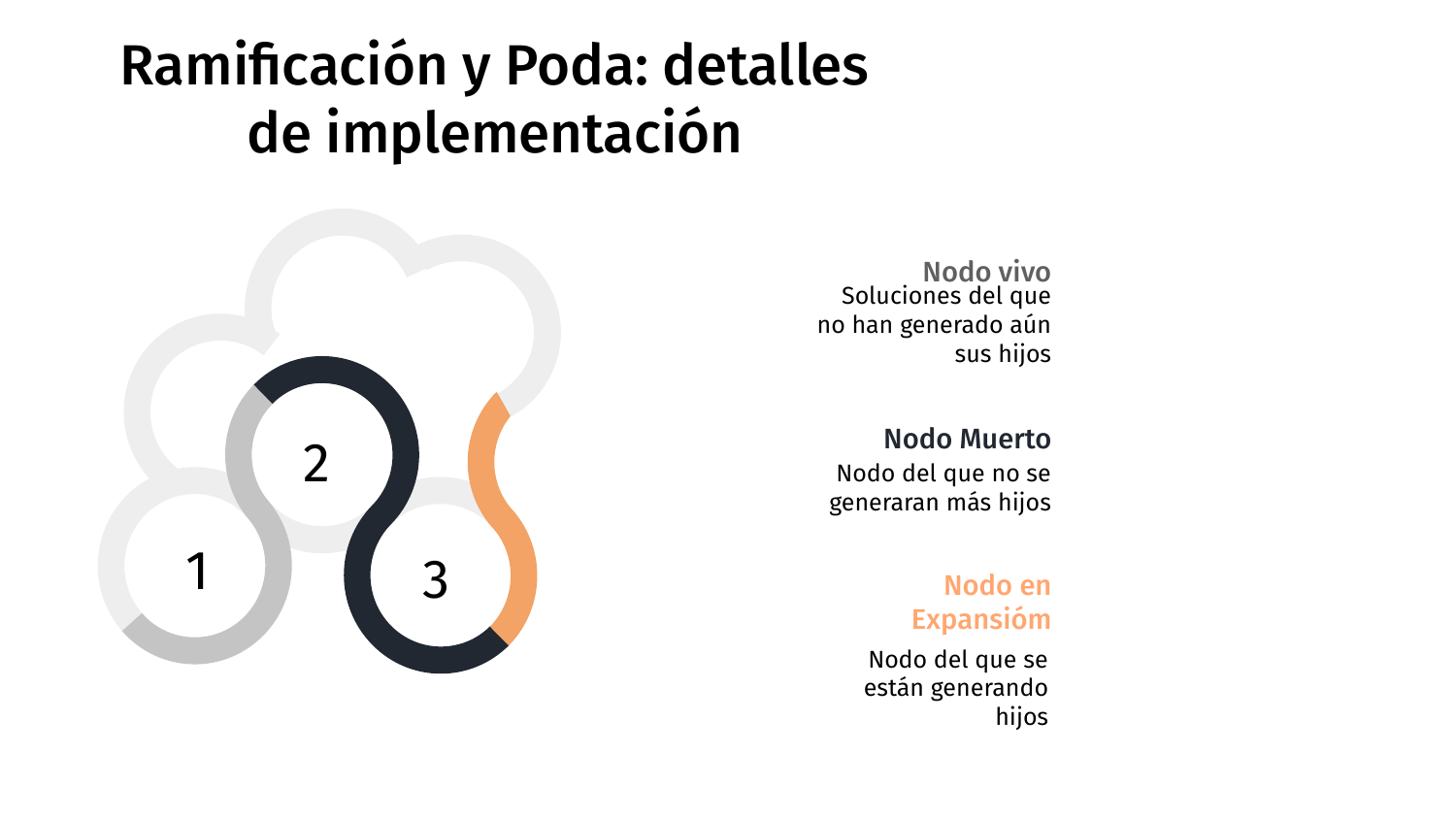

Ramificación y Poda: detalles de implementación

Nodo vivo
Soluciones del que no han generado aún sus hijos

2
1

3
Nodo Muerto
Nodo del que no se generaran más hijos
Nodo en Expansióm
Nodo del que se están generando hijos